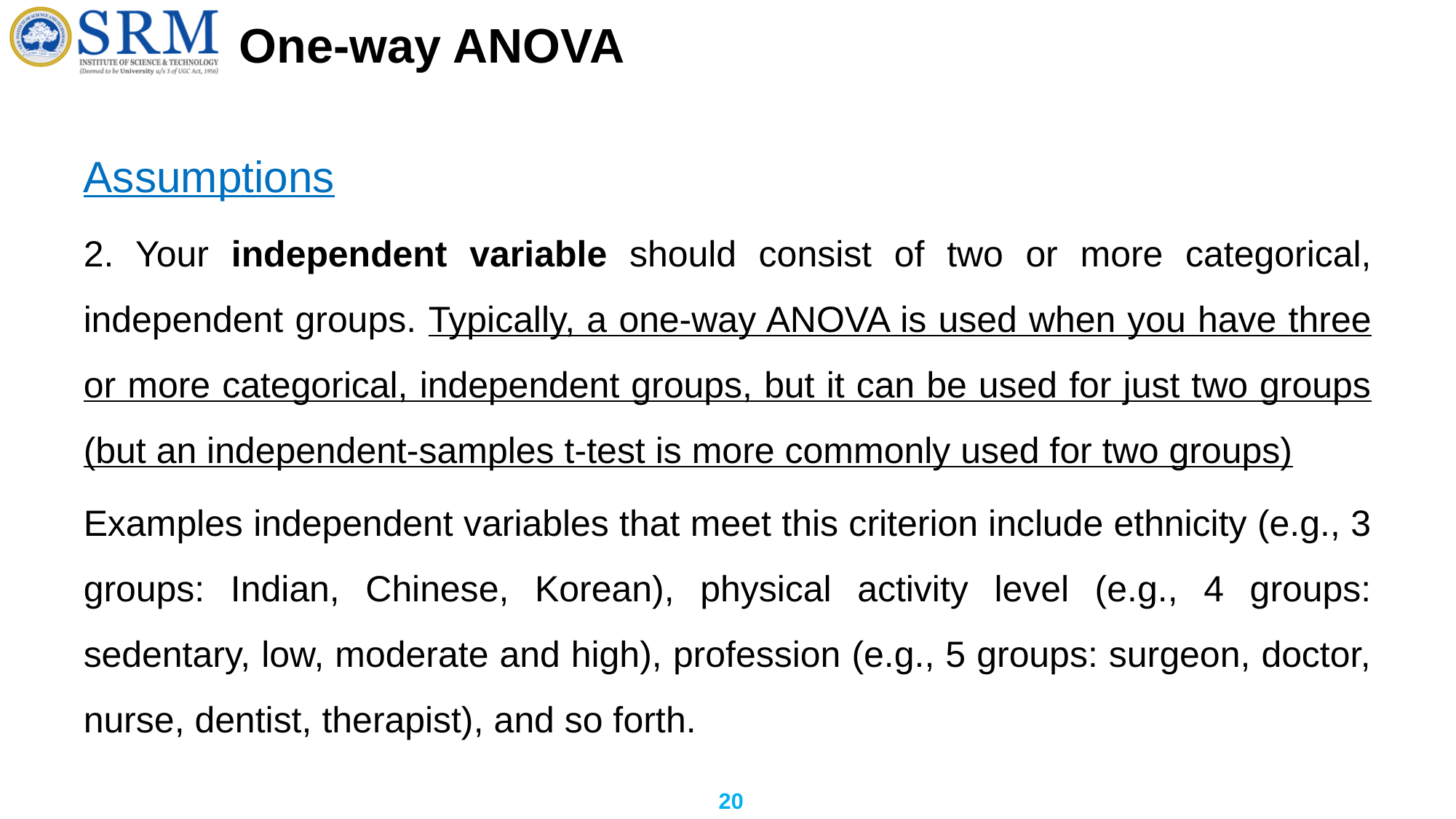

# One-way ANOVA
Assumptions
2. Your independent variable should consist of two or more categorical, independent groups. Typically, a one-way ANOVA is used when you have three or more categorical, independent groups, but it can be used for just two groups (but an independent-samples t-test is more commonly used for two groups)
Examples independent variables that meet this criterion include ethnicity (e.g., 3 groups: Indian, Chinese, Korean), physical activity level (e.g., 4 groups: sedentary, low, moderate and high), profession (e.g., 5 groups: surgeon, doctor, nurse, dentist, therapist), and so forth.
20